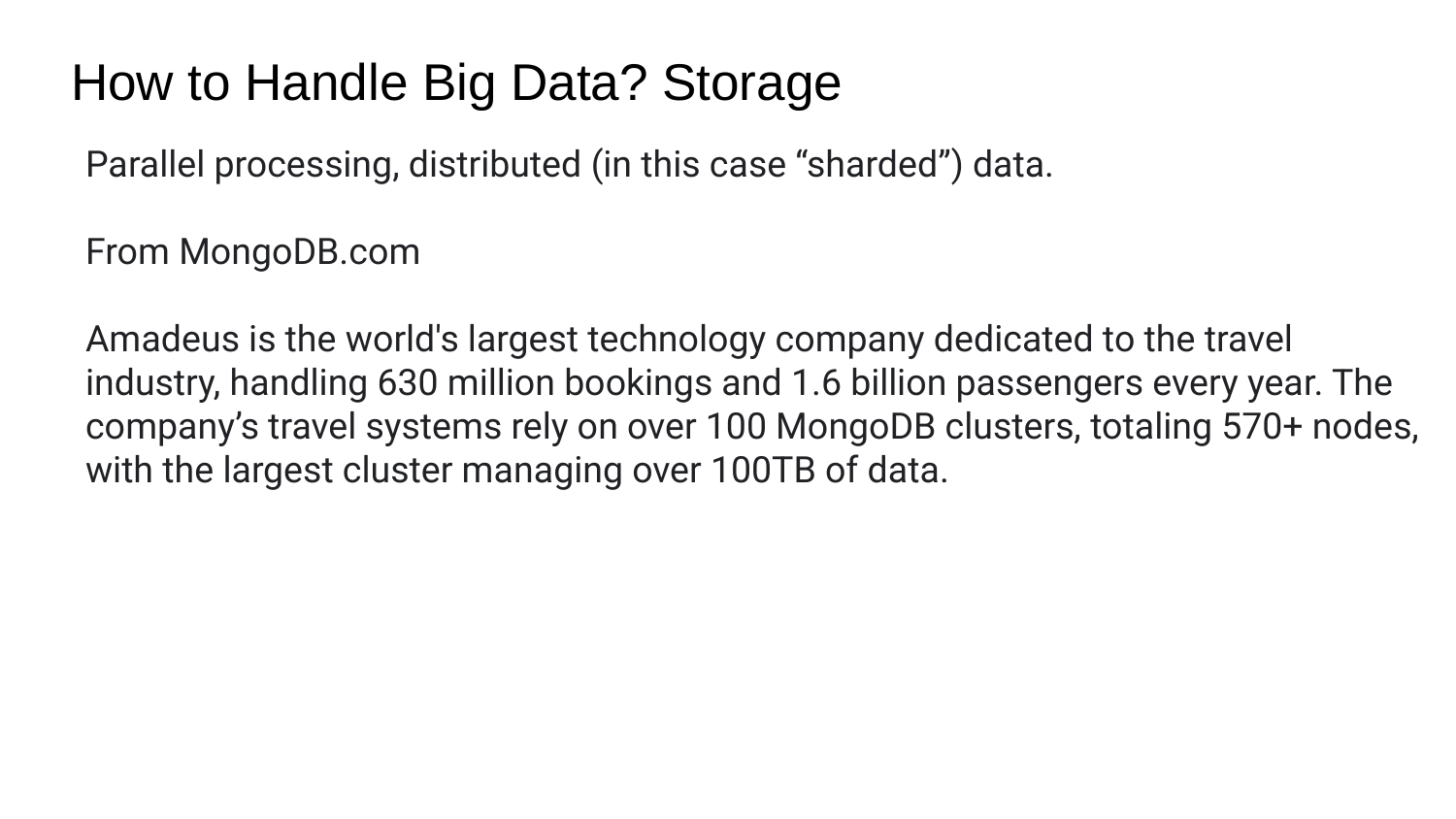

# How to Handle Big Data? Storage
Parallel processing, distributed (in this case “sharded”) data.

From MongoDB.com

Amadeus is the world's largest technology company dedicated to the travel industry, handling 630 million bookings and 1.6 billion passengers every year. The company’s travel systems rely on over 100 MongoDB clusters, totaling 570+ nodes, with the largest cluster managing over 100TB of data.